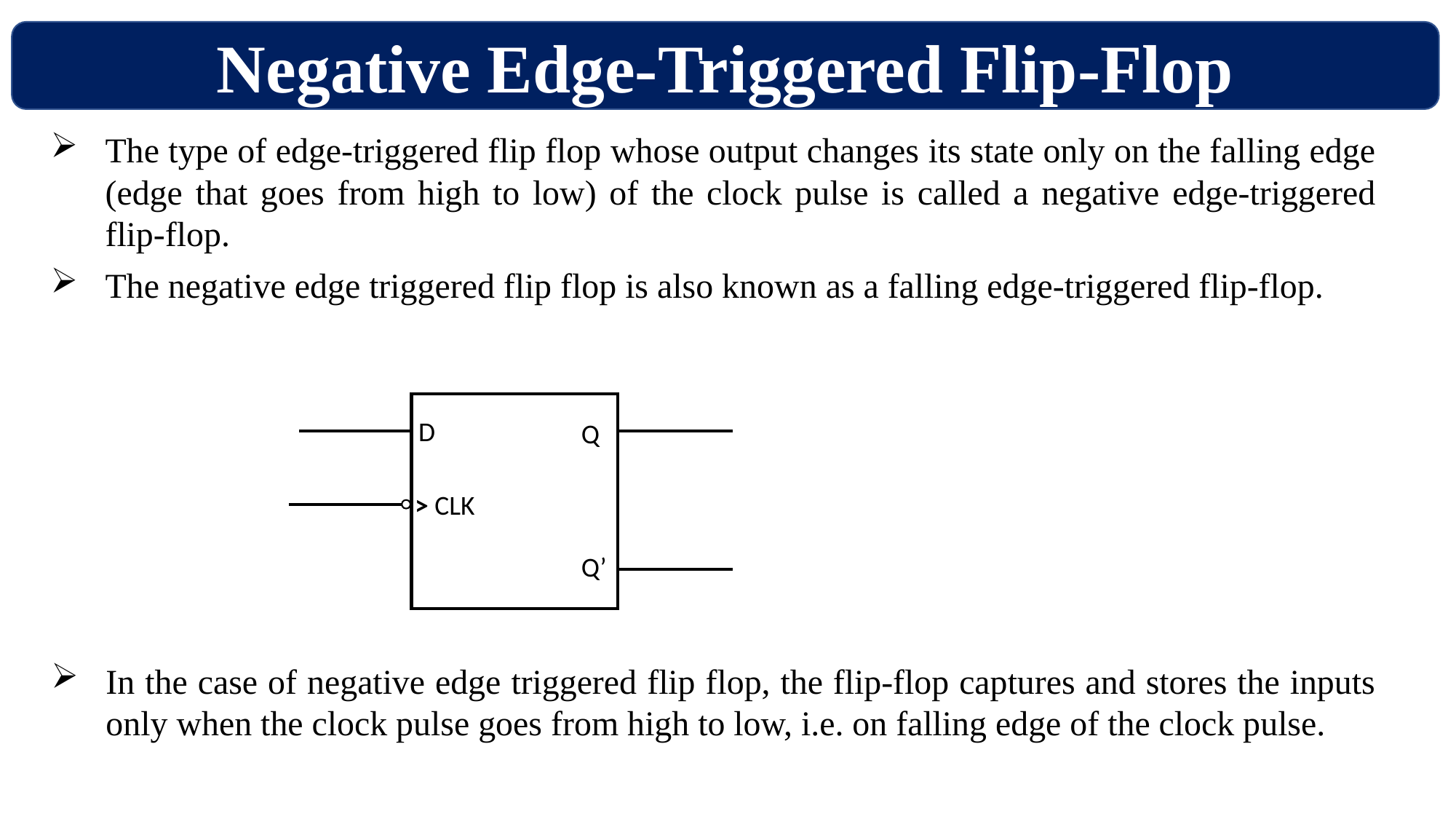

Negative Edge-Triggered Flip-Flop
The type of edge-triggered flip flop whose output changes its state only on the falling edge (edge that goes from high to low) of the clock pulse is called a negative edge-triggered flip-flop.
The negative edge triggered flip flop is also known as a falling edge-triggered flip-flop.

D
Q
˃ CLK

Q’
In the case of negative edge triggered flip flop, the flip-flop captures and stores the inputs only when the clock pulse goes from high to low, i.e. on falling edge of the clock pulse.